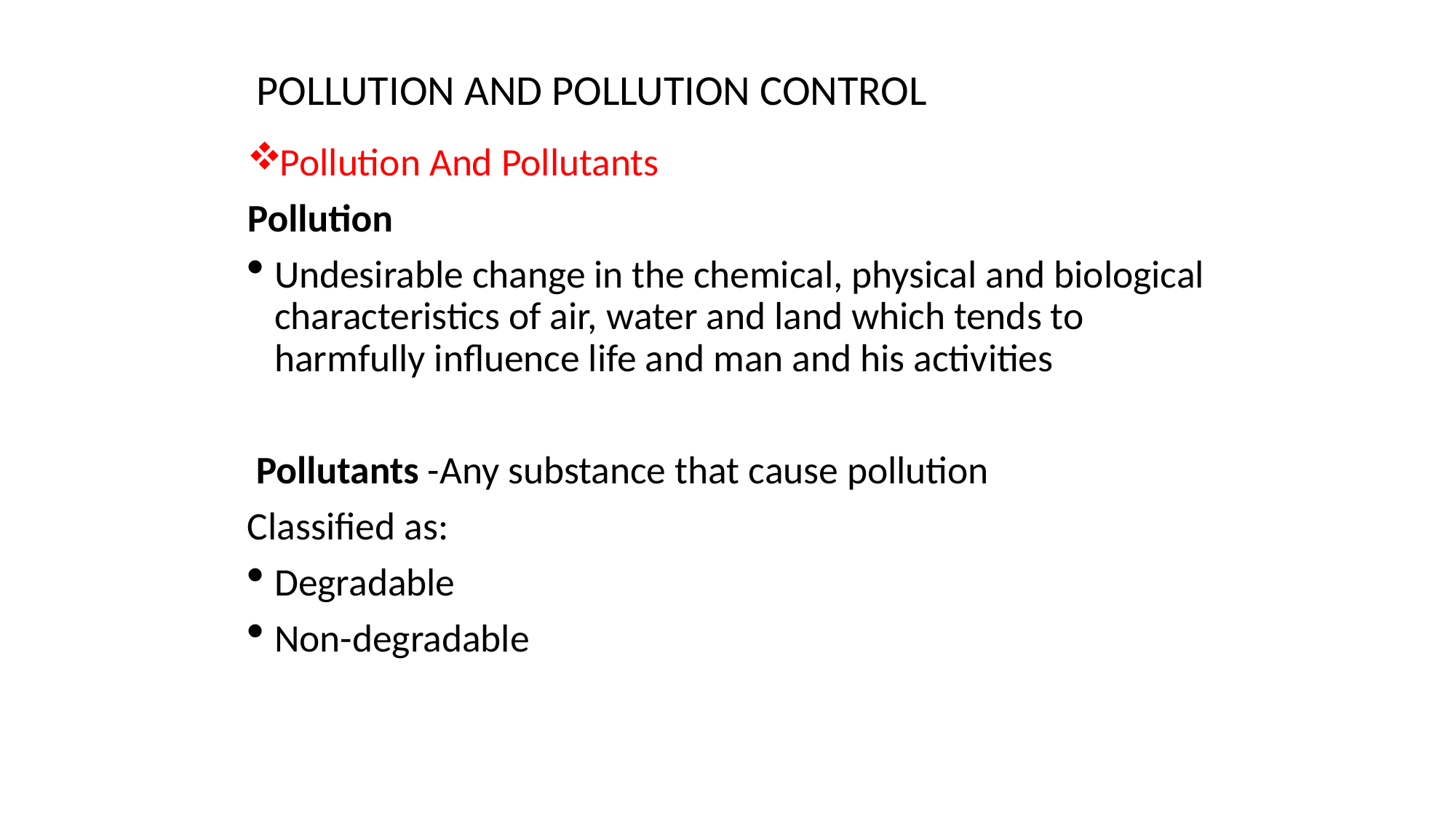

# POLLUTION AND POLLUTION CONTROL
Pollution And Pollutants
Pollution
Undesirable change in the chemical, physical and biological characteristics of air, water and land which tends to harmfully influence life and man and his activities

 Pollutants -Any substance that cause pollution
Classified as:
Degradable
Non-degradable